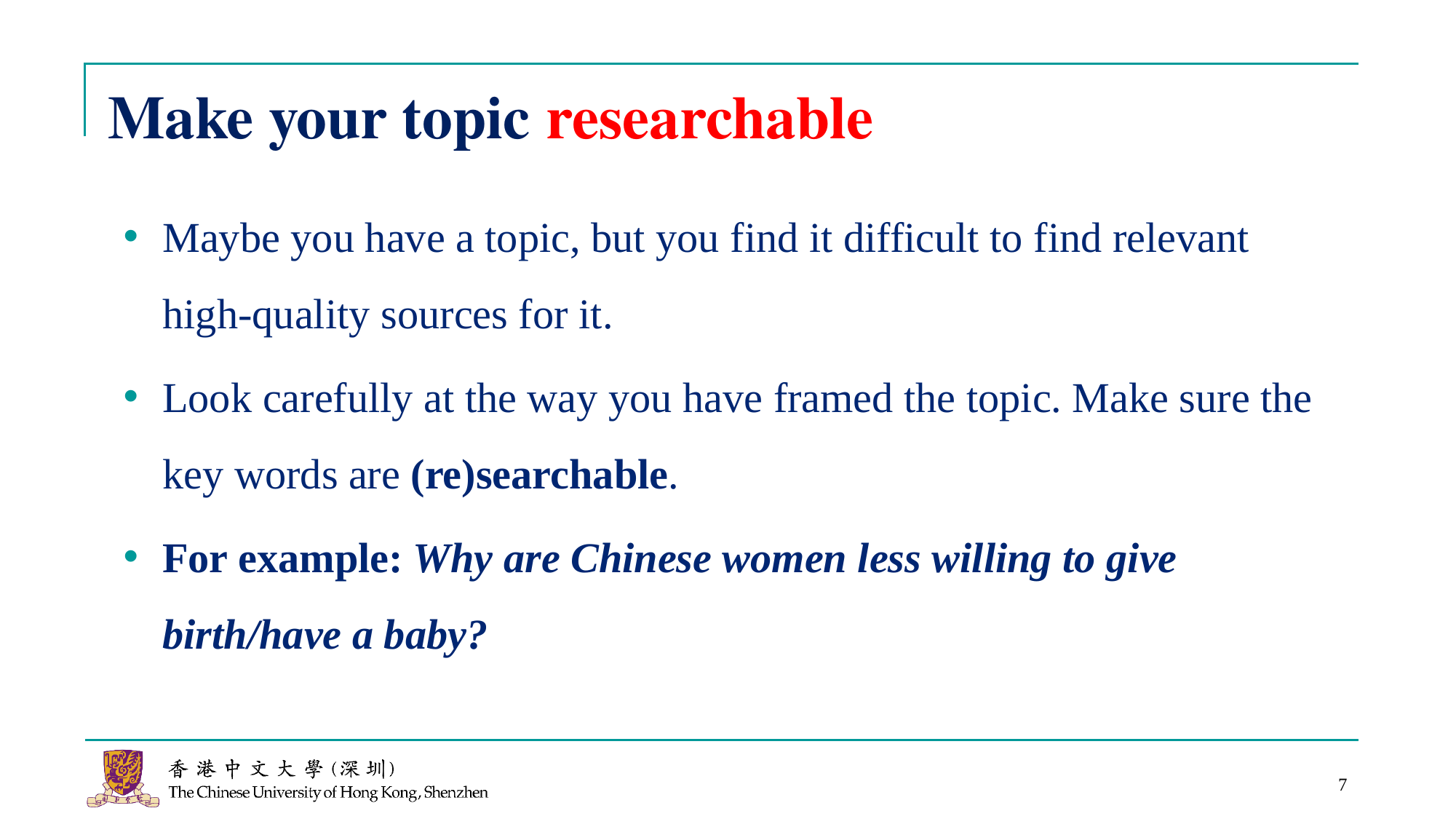

# Make your topic researchable
Maybe you have a topic, but you find it difficult to find relevant high-quality sources for it.
Look carefully at the way you have framed the topic. Make sure the key words are (re)searchable.
For example: Why are Chinese women less willing to give birth/have a baby?
7